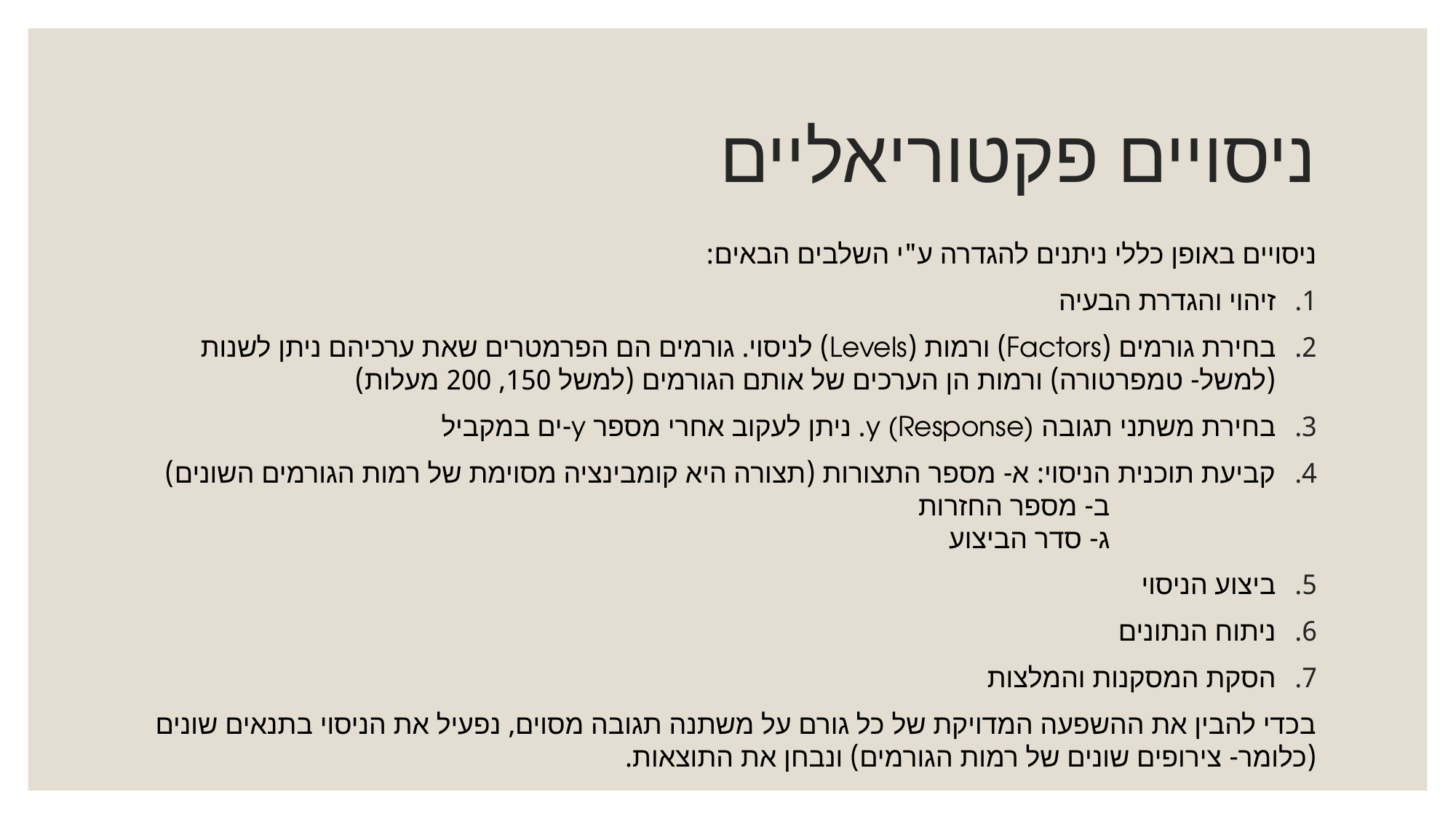

# ניסויים פקטוריאליים
ניסויים באופן כללי ניתנים להגדרה ע"י השלבים הבאים:
זיהוי והגדרת הבעיה
בחירת גורמים (Factors) ורמות (Levels) לניסוי. גורמים הם הפרמטרים שאת ערכיהם ניתן לשנות (למשל- טמפרטורה) ורמות הן הערכים של אותם הגורמים (למשל 150, 200 מעלות)
בחירת משתני תגובה y (Response). ניתן לעקוב אחרי מספר y-ים במקביל
קביעת תוכנית הניסוי: א- מספר התצורות (תצורה היא קומבינציה מסוימת של רמות הגורמים השונים)
		        ב- מספר החזרות
		        ג- סדר הביצוע
ביצוע הניסוי
ניתוח הנתונים
הסקת המסקנות והמלצות
בכדי להבין את ההשפעה המדויקת של כל גורם על משתנה תגובה מסוים, נפעיל את הניסוי בתנאים שונים (כלומר- צירופים שונים של רמות הגורמים) ונבחן את התוצאות.